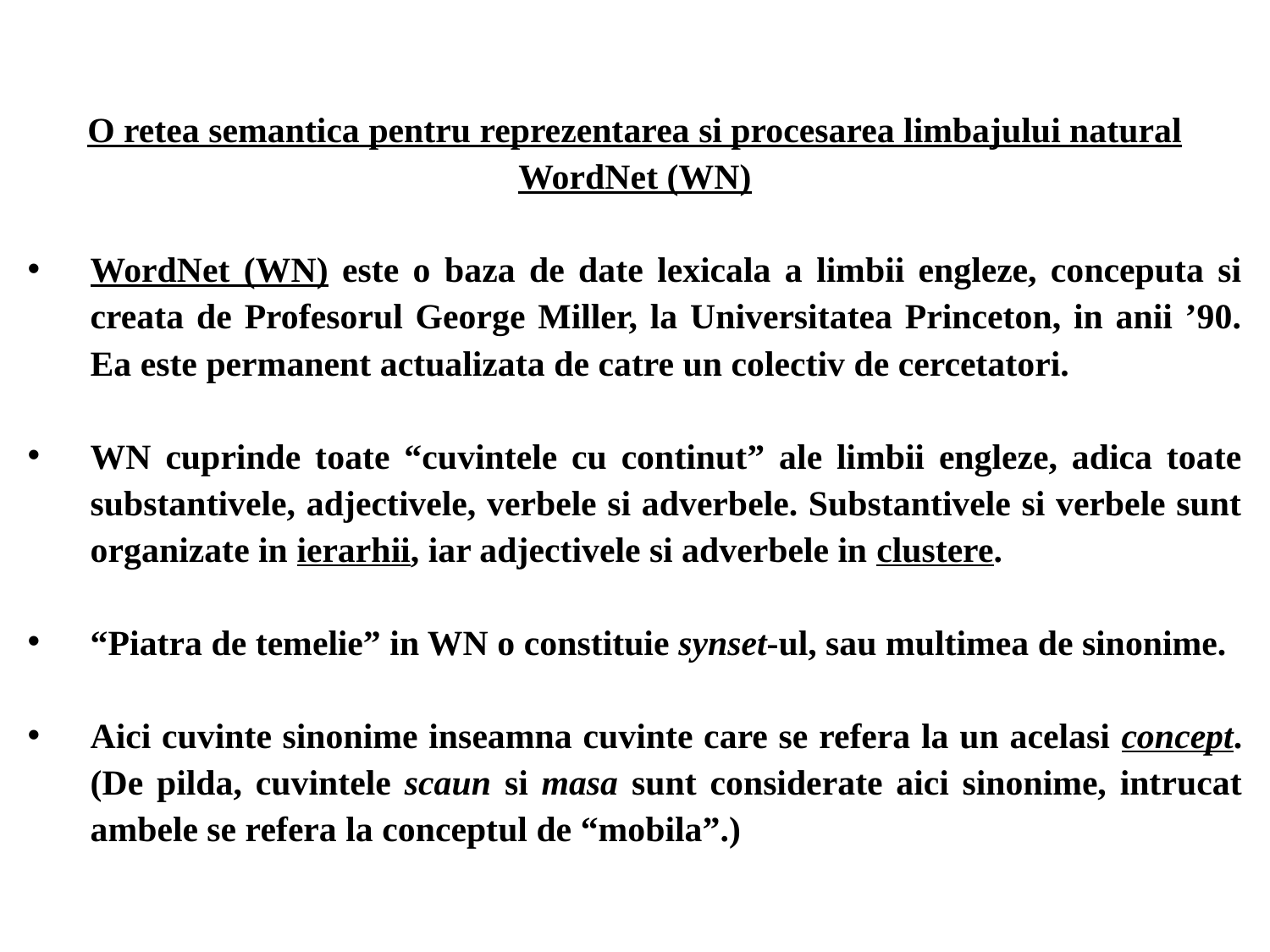

O retea semantica pentru reprezentarea si procesarea limbajului natural
WordNet (WN)

WordNet (WN) este o baza de date lexicala a limbii engleze, conceputa si creata de Profesorul George Miller, la Universitatea Princeton, in anii ’90. Ea este permanent actualizata de catre un colectiv de cercetatori.

WN cuprinde toate “cuvintele cu continut” ale limbii engleze, adica toate substantivele, adjectivele, verbele si adverbele. Substantivele si verbele sunt organizate in ierarhii, iar adjectivele si adverbele in clustere.

“Piatra de temelie” in WN o constituie synset-ul, sau multimea de sinonime.

Aici cuvinte sinonime inseamna cuvinte care se refera la un acelasi concept. (De pilda, cuvintele scaun si masa sunt considerate aici sinonime, intrucat ambele se refera la conceptul de “mobila”.)